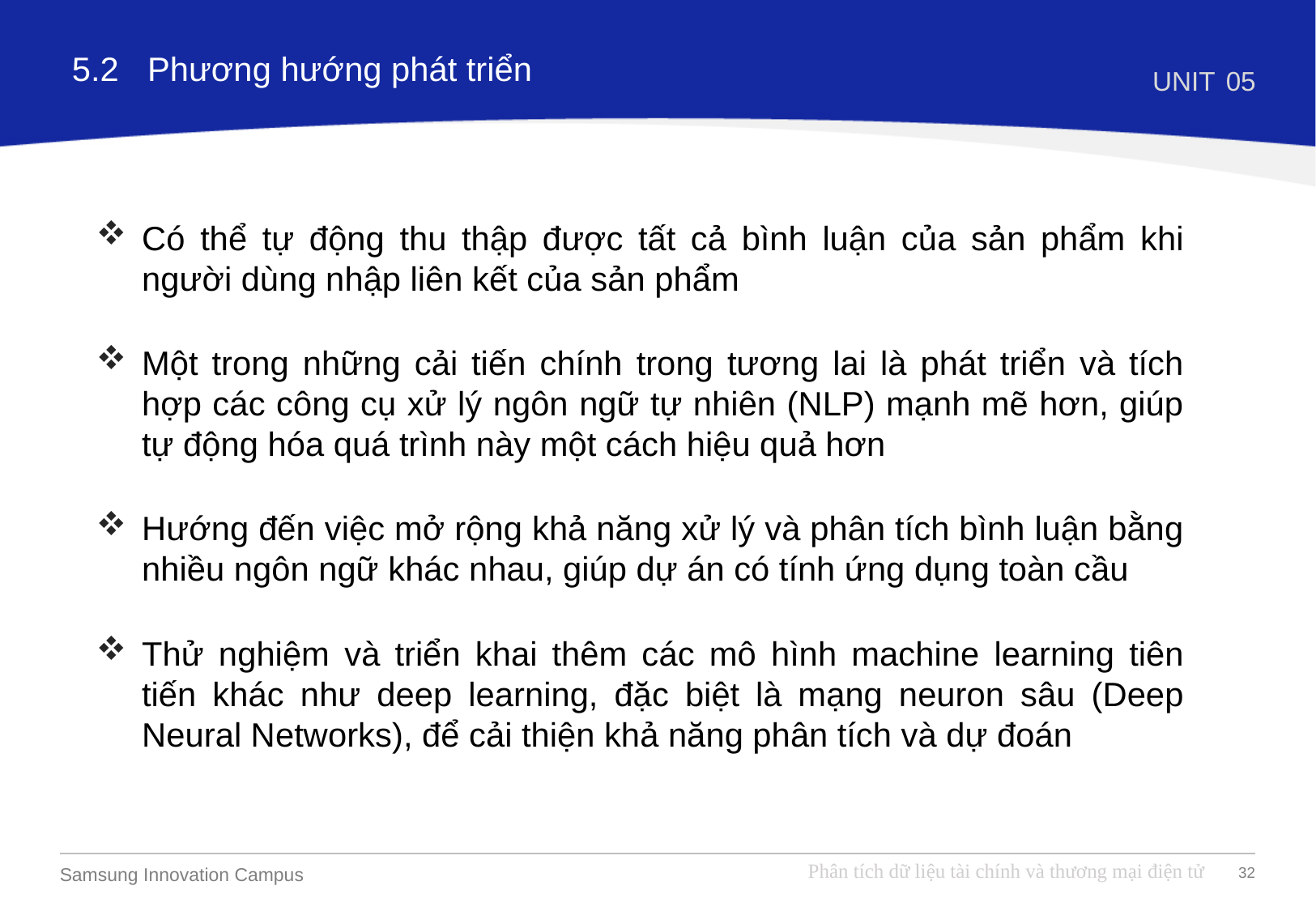

Phương hướng phát triển
5.2
UNIT
05
1.1
Có thể tự động thu thập được tất cả bình luận của sản phẩm khi người dùng nhập liên kết của sản phẩm
Một trong những cải tiến chính trong tương lai là phát triển và tích hợp các công cụ xử lý ngôn ngữ tự nhiên (NLP) mạnh mẽ hơn, giúp tự động hóa quá trình này một cách hiệu quả hơn
Hướng đến việc mở rộng khả năng xử lý và phân tích bình luận bằng nhiều ngôn ngữ khác nhau, giúp dự án có tính ứng dụng toàn cầu
Thử nghiệm và triển khai thêm các mô hình machine learning tiên tiến khác như deep learning, đặc biệt là mạng neuron sâu (Deep Neural Networks), để cải thiện khả năng phân tích và dự đoán

Phân tích dữ liệu tài chính và thương mại điện tử